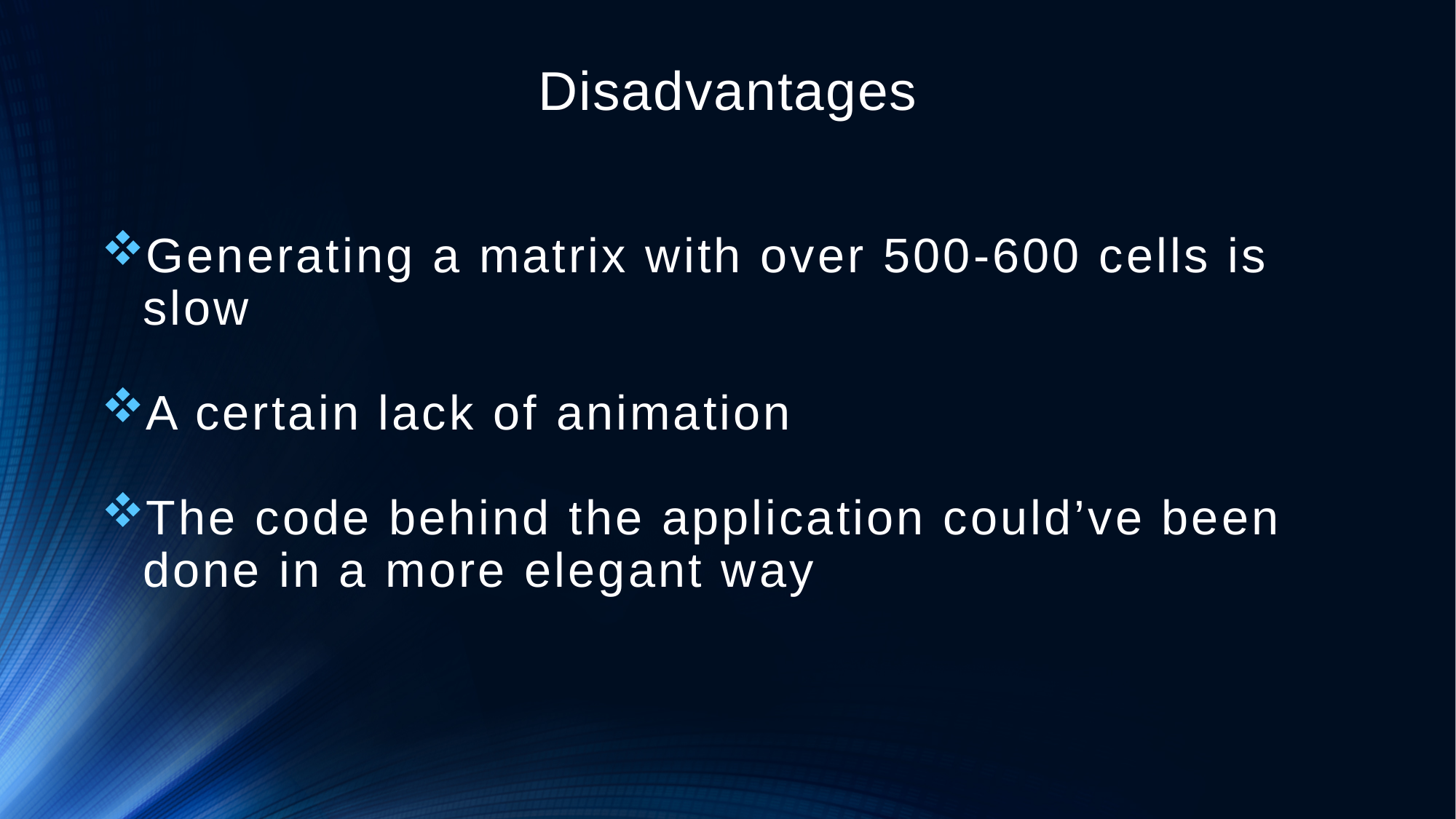

# Disadvantages
Generating a matrix with over 500-600 cells is slow

A certain lack of animation

The code behind the application could’ve been done in a more elegant way